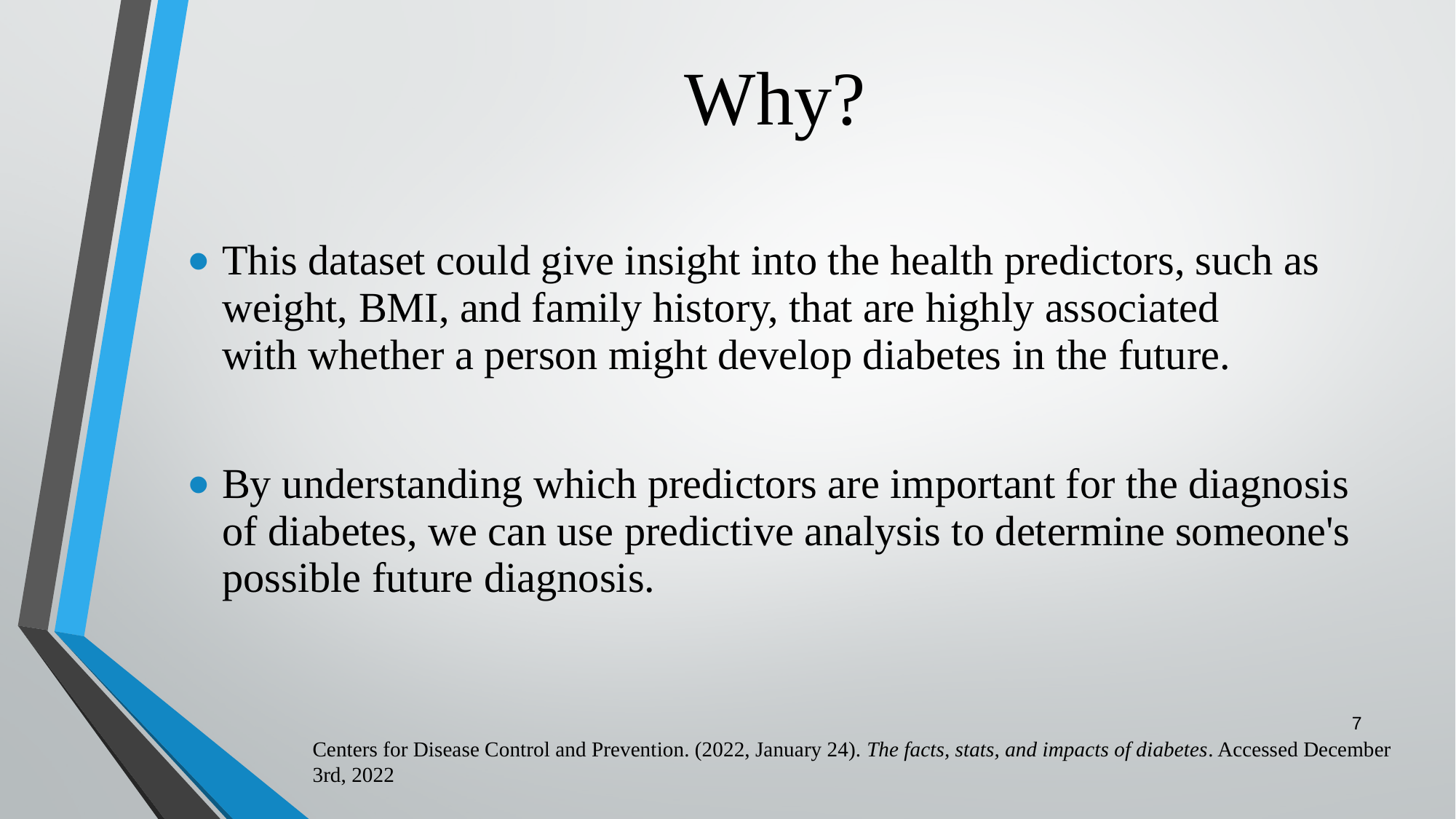

# Why?
This dataset could give insight into the health predictors, such as weight, BMI, and family history, that are highly associated with whether a person might develop diabetes in the future.

By understanding which predictors are important for the diagnosis of diabetes, we can use predictive analysis to determine someone's possible future diagnosis.
7
Centers for Disease Control and Prevention. (2022, January 24). The facts, stats, and impacts of diabetes. Accessed December 3rd, 2022